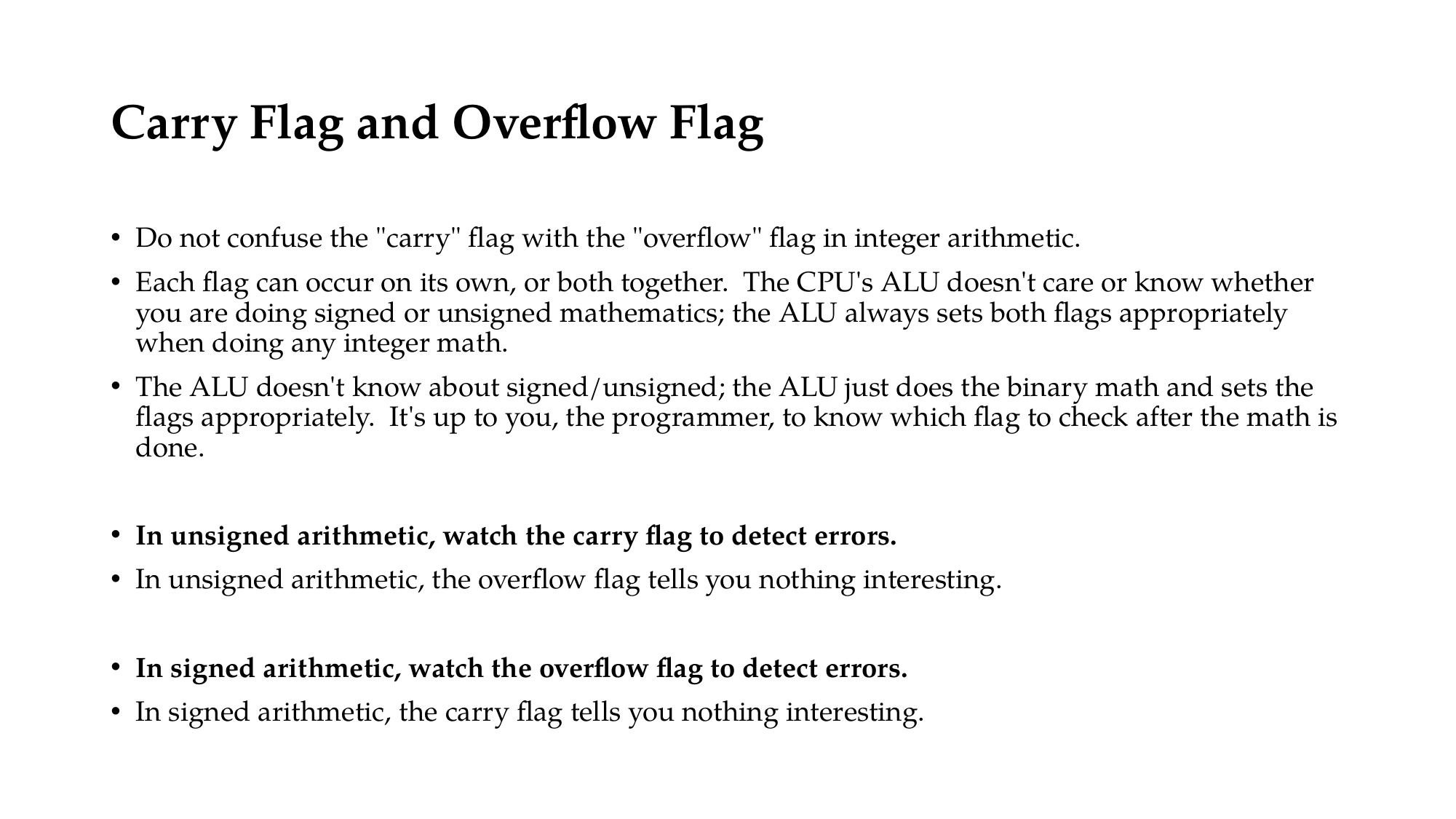

# Carry Flag and Overflow Flag
Do not confuse the "carry" flag with the "overflow" flag in integer arithmetic.
Each flag can occur on its own, or both together.  The CPU's ALU doesn't care or know whether you are doing signed or unsigned mathematics; the ALU always sets both flags appropriately when doing any integer math.
The ALU doesn't know about signed/unsigned; the ALU just does the binary math and sets the flags appropriately.  It's up to you, the programmer, to know which flag to check after the math is done.

In unsigned arithmetic, watch the carry flag to detect errors.
In unsigned arithmetic, the overflow flag tells you nothing interesting.

In signed arithmetic, watch the overflow flag to detect errors.
In signed arithmetic, the carry flag tells you nothing interesting.